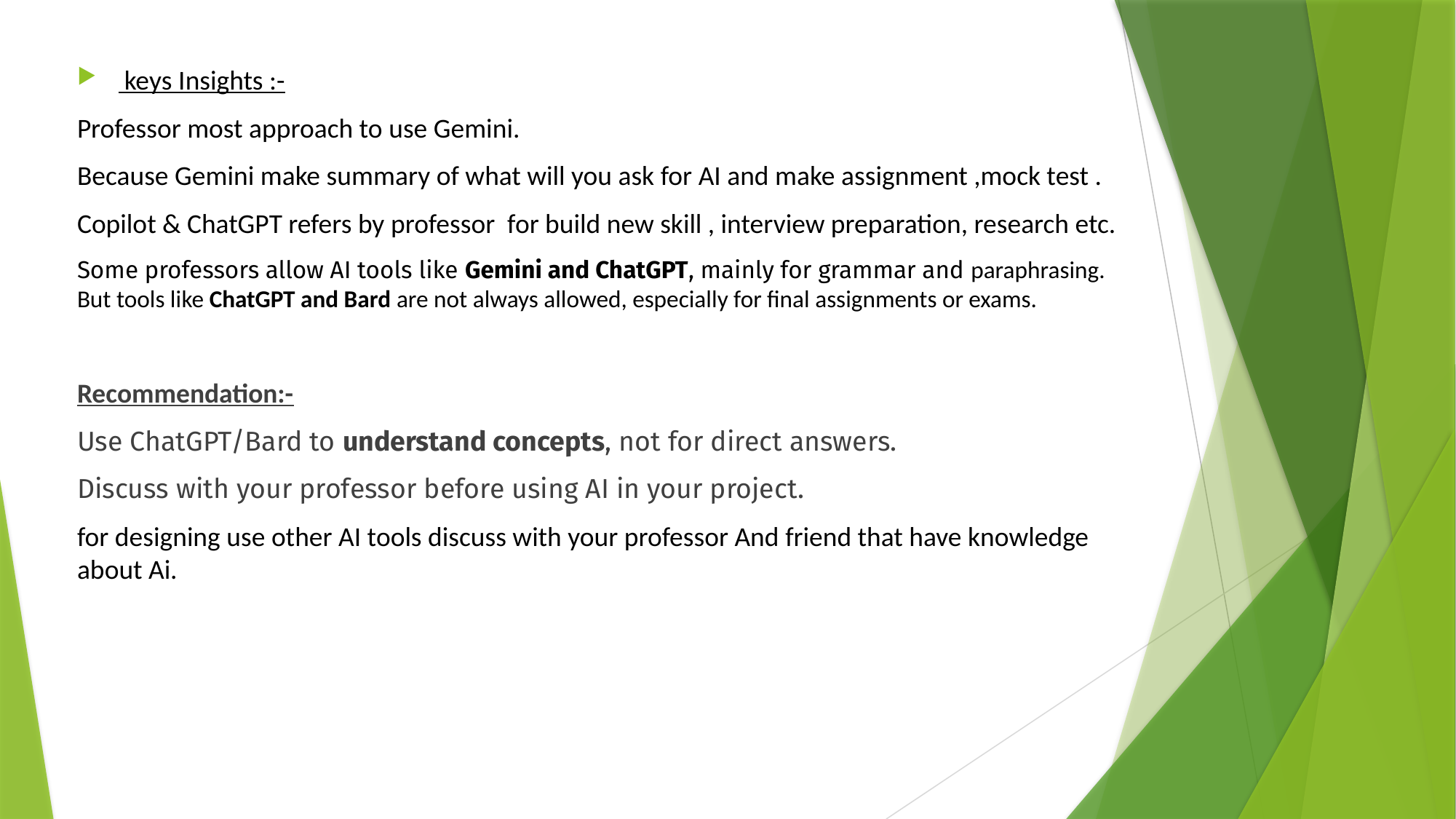

keys Insights :-
Professor most approach to use Gemini.
Because Gemini make summary of what will you ask for AI and make assignment ,mock test .
Copilot & ChatGPT refers by professor  for build new skill , interview preparation, research etc.
Some professors allow AI tools like Gemini and ChatGPT, mainly for grammar and paraphrasing.
But tools like ChatGPT and Bard are not always allowed, especially for final assignments or exams.

Recommendation:-
Use ChatGPT/Bard to understand concepts, not for direct answers.
Discuss with your professor before using AI in your project.
for designing use other AI tools discuss with your professor And friend that have knowledge about Ai.